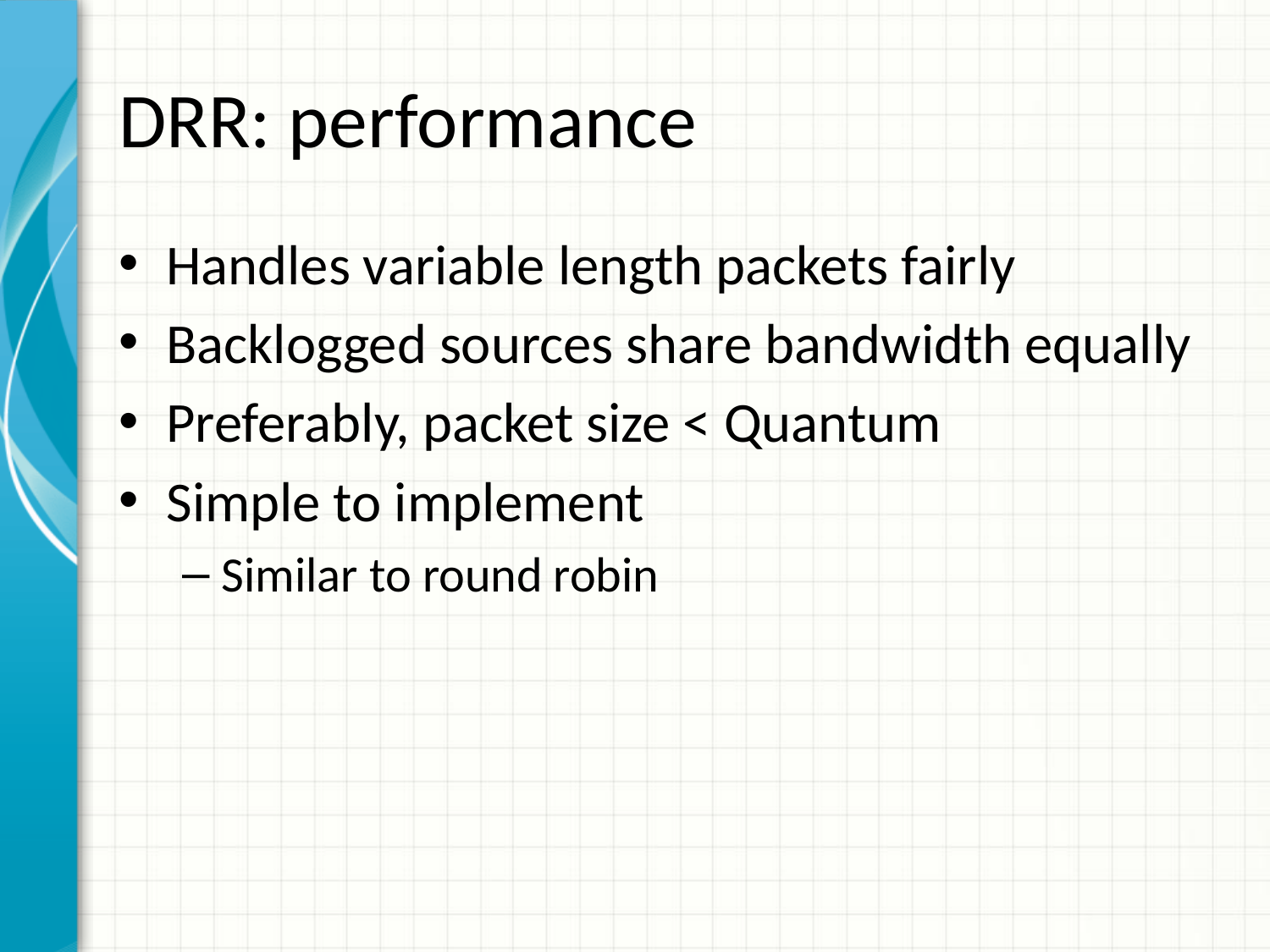

# DRR: performance
Handles variable length packets fairly
Backlogged sources share bandwidth equally
Preferably, packet size < Quantum
Simple to implement
Similar to round robin